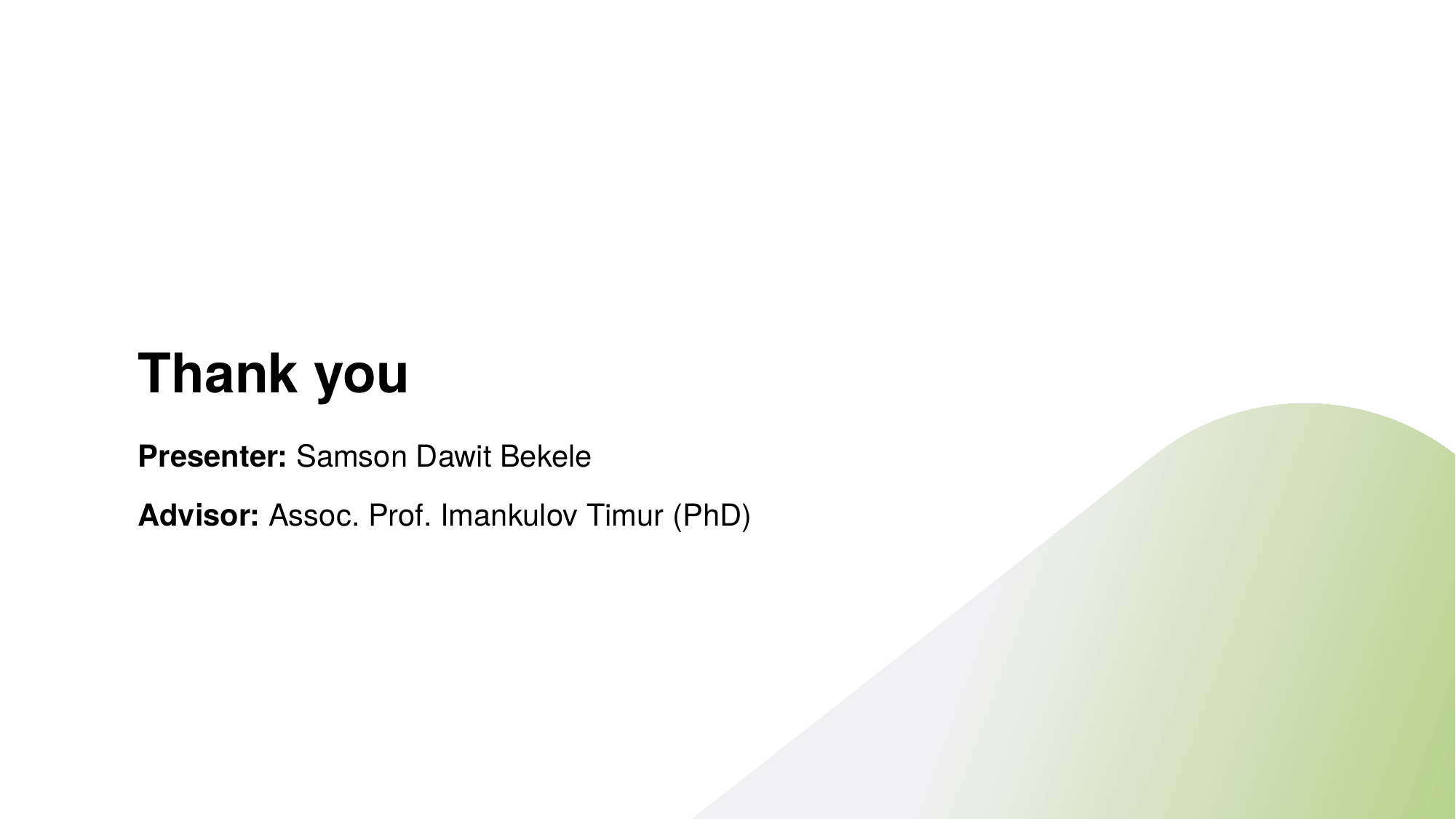

# Thank you
Presenter: Samson Dawit Bekele
Advisor: Assoc. Prof. Imankulov Timur (PhD)